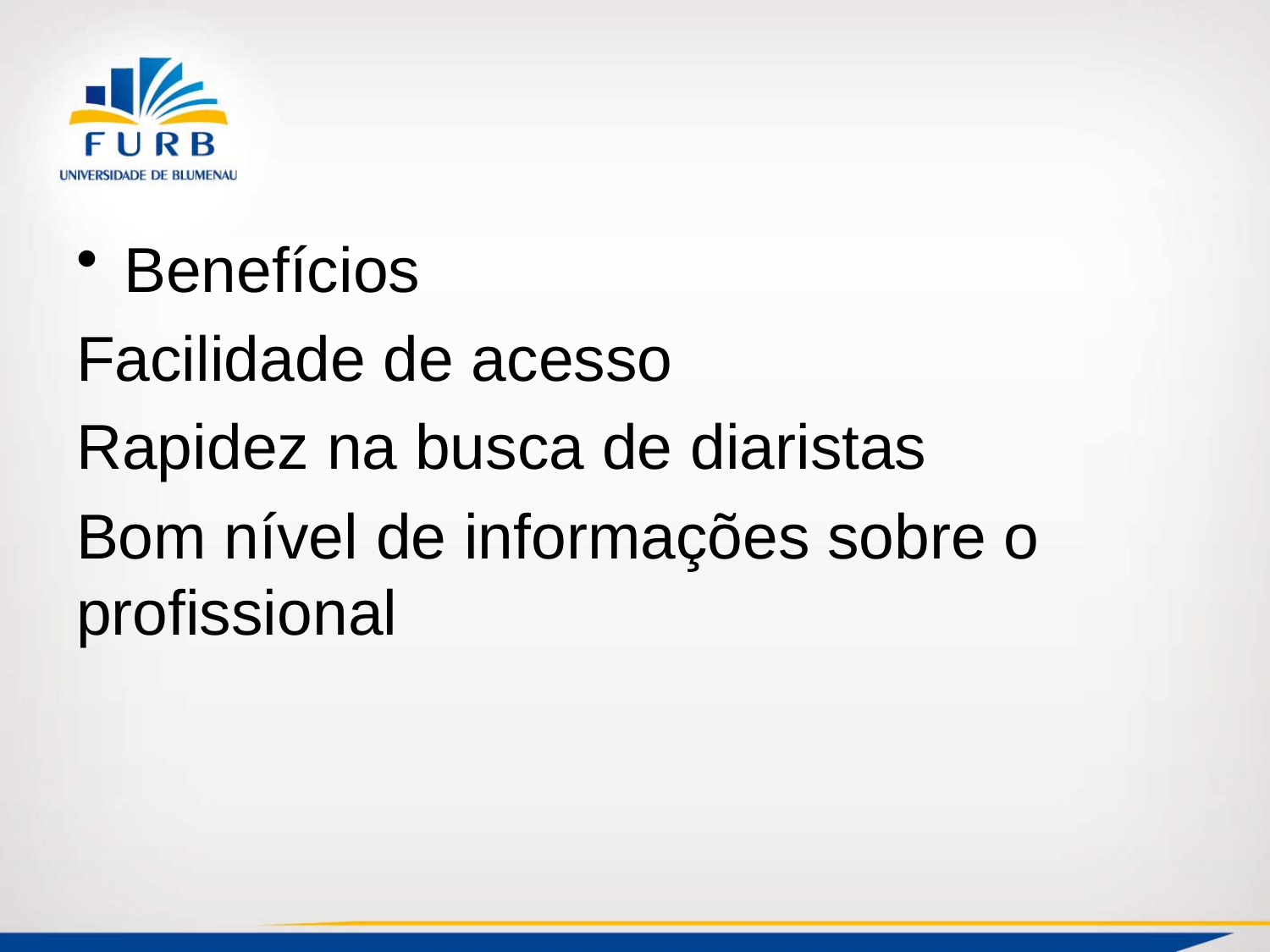

#
Benefícios
Facilidade de acesso
Rapidez na busca de diaristas
Bom nível de informações sobre o profissional